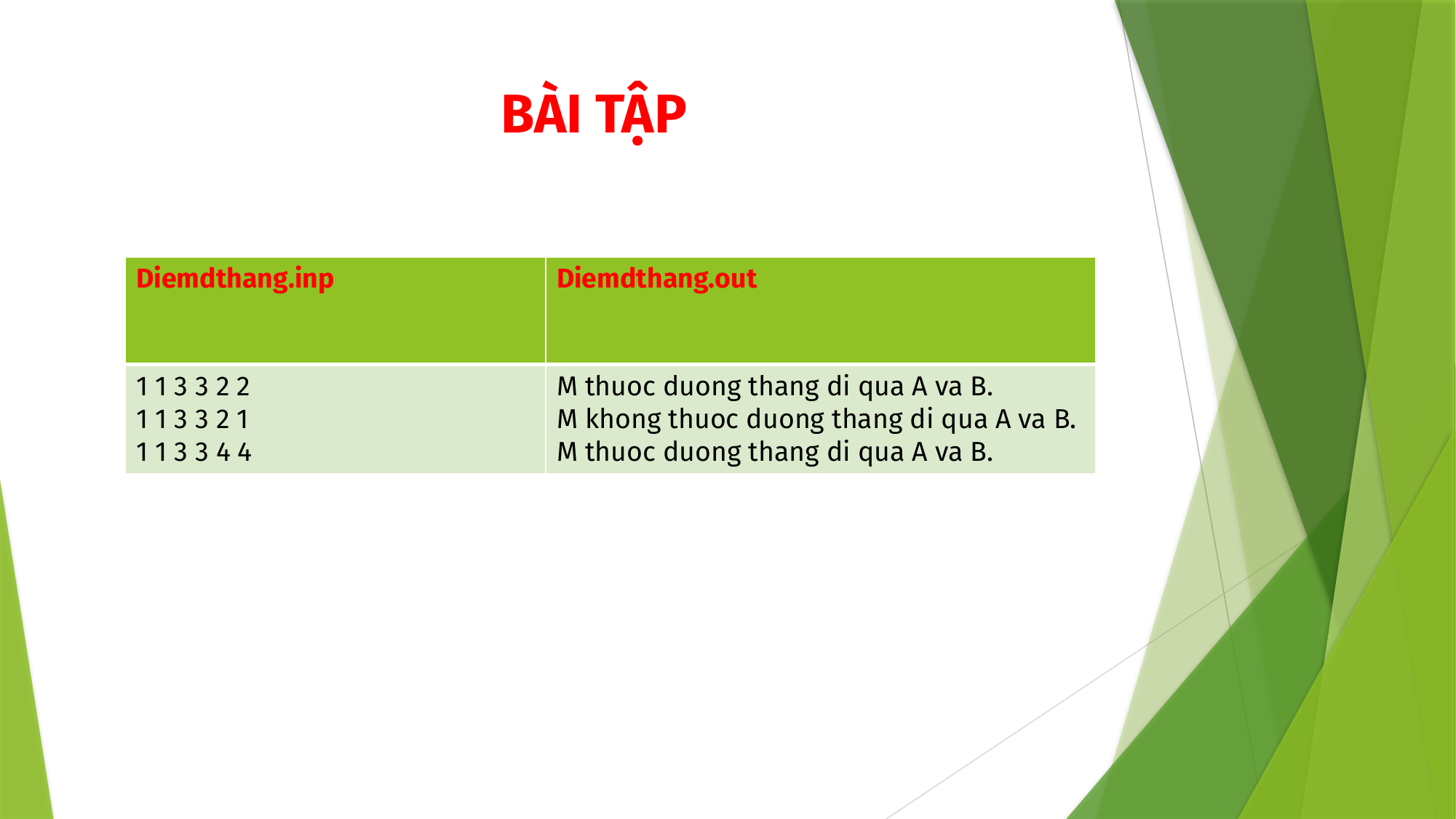

# BÀI TẬP
| Diemdthang.inp | Diemdthang.out |
| --- | --- |
| 1 1 3 3 2 2 1 1 3 3 2 1 1 1 3 3 4 4 | M thuoc duong thang di qua A va B. M khong thuoc duong thang di qua A va B. M thuoc duong thang di qua A va B. |